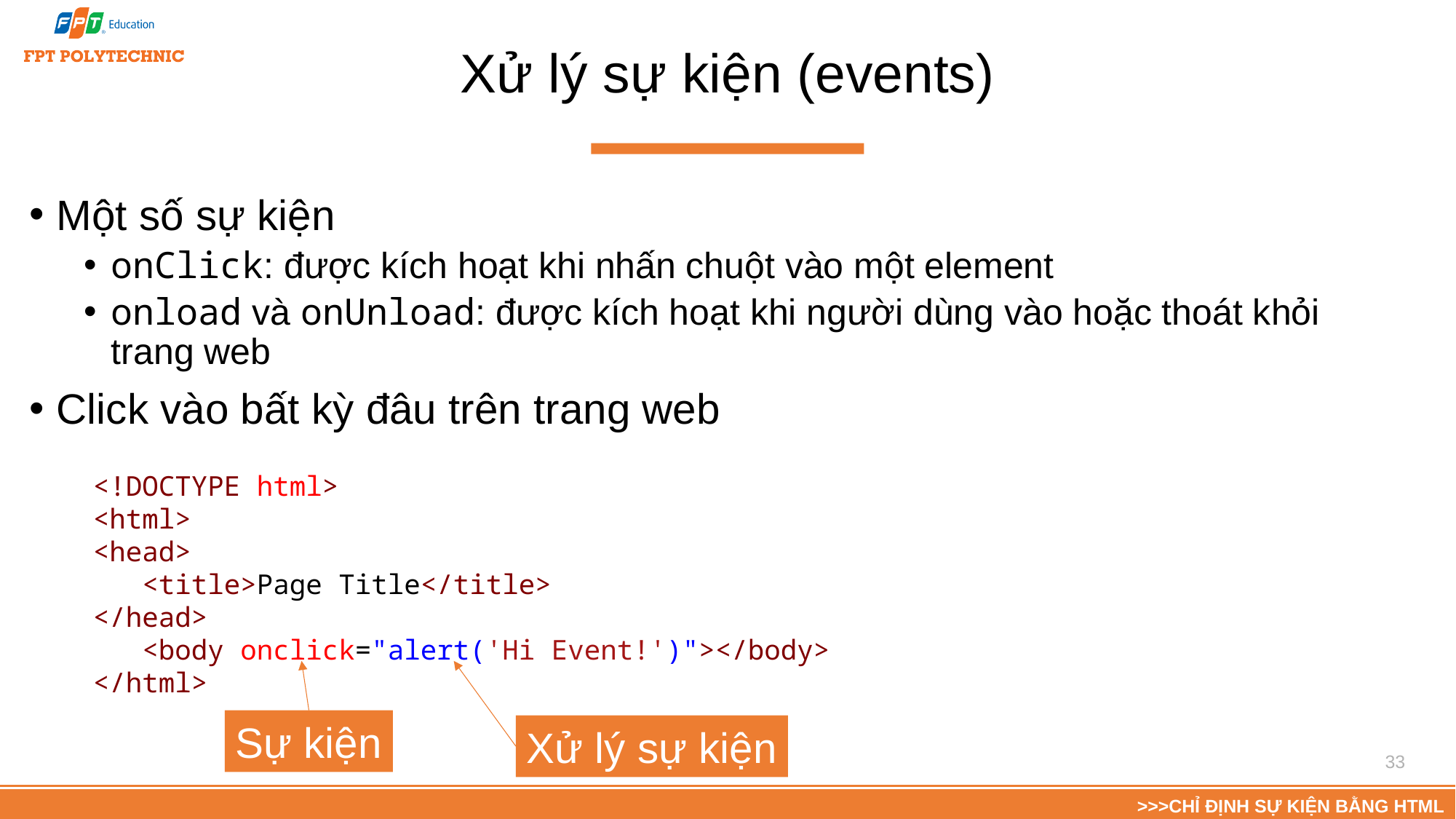

# Xử lý sự kiện (events)
Một số sự kiện
onClick: được kích hoạt khi nhấn chuột vào một element
onload và onUnload: được kích hoạt khi người dùng vào hoặc thoát khỏi trang web
Click vào bất kỳ đâu trên trang web

<!DOCTYPE html>
<html>
<head>
   <title>Page Title</title>
</head>
   <body onclick="alert('Hi Event!')"></body>
</html>
Sự kiện
Xử lý sự kiện
33
>>>CHỈ ĐỊNH SỰ KIỆN BẰNG HTML